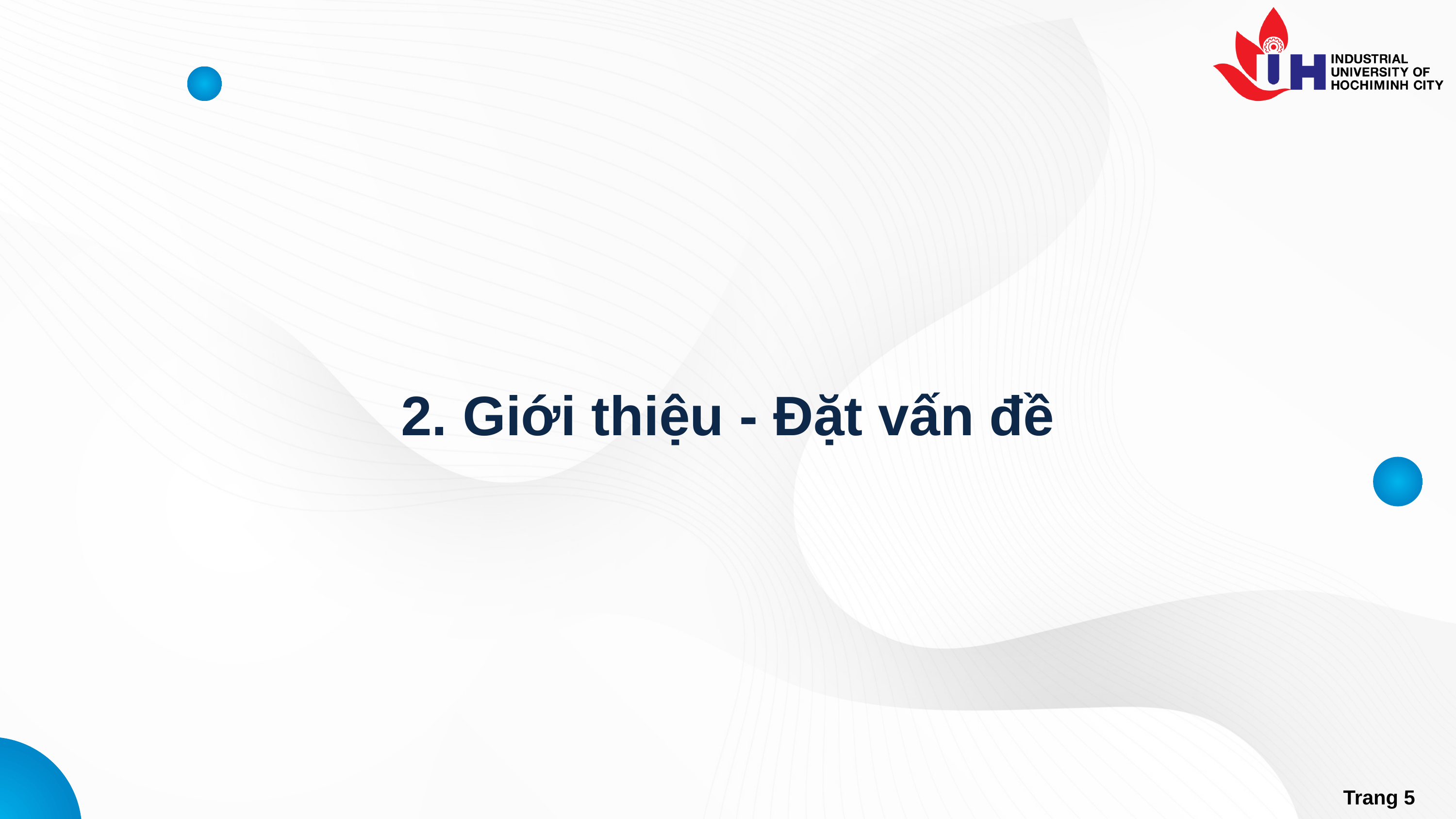

2. Giới thiệu - Đặt vấn đề

Trang 5